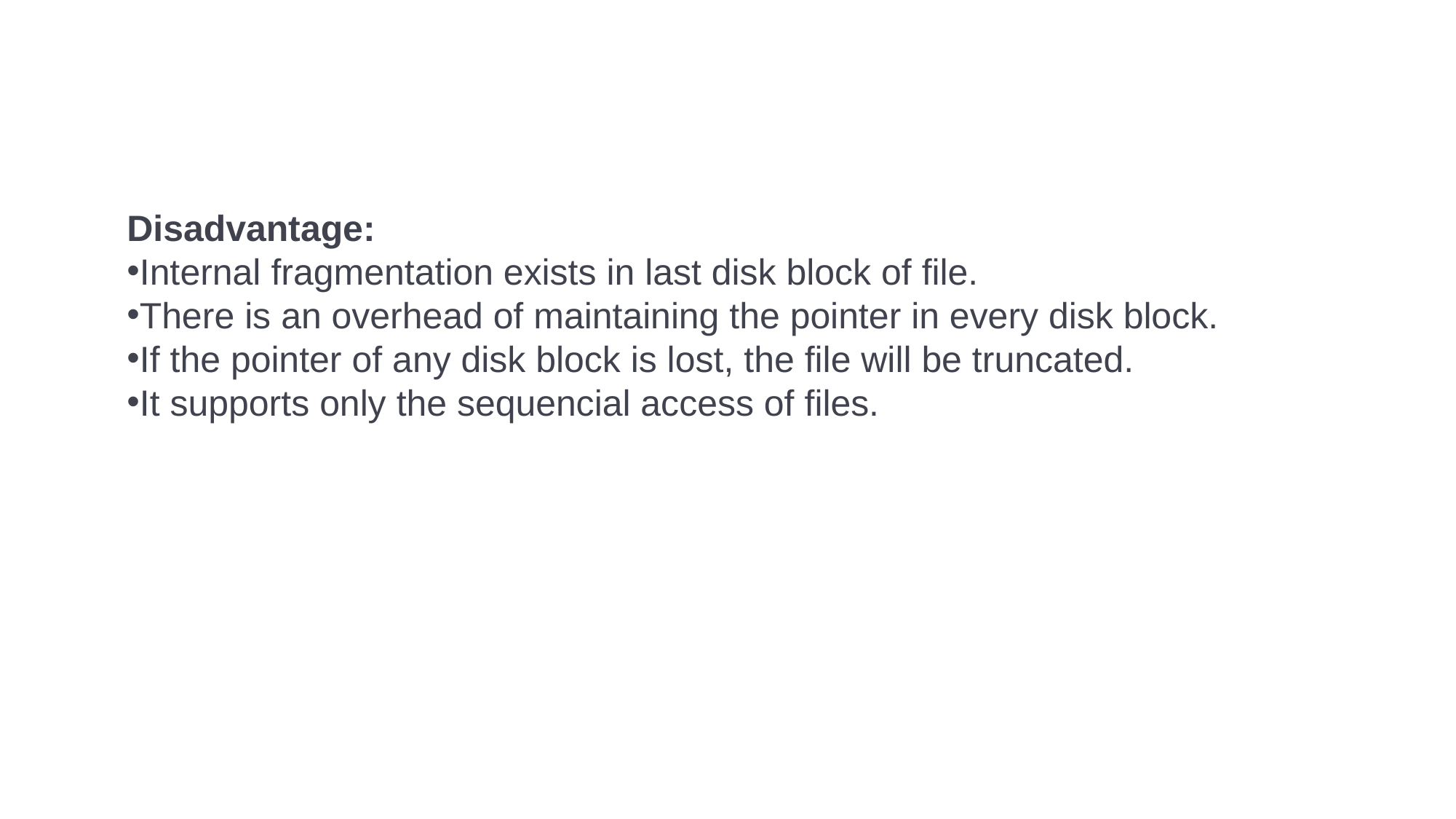

Disadvantage:
Internal fragmentation exists in last disk block of file.
There is an overhead of maintaining the pointer in every disk block.
If the pointer of any disk block is lost, the file will be truncated.
It supports only the sequencial access of files.